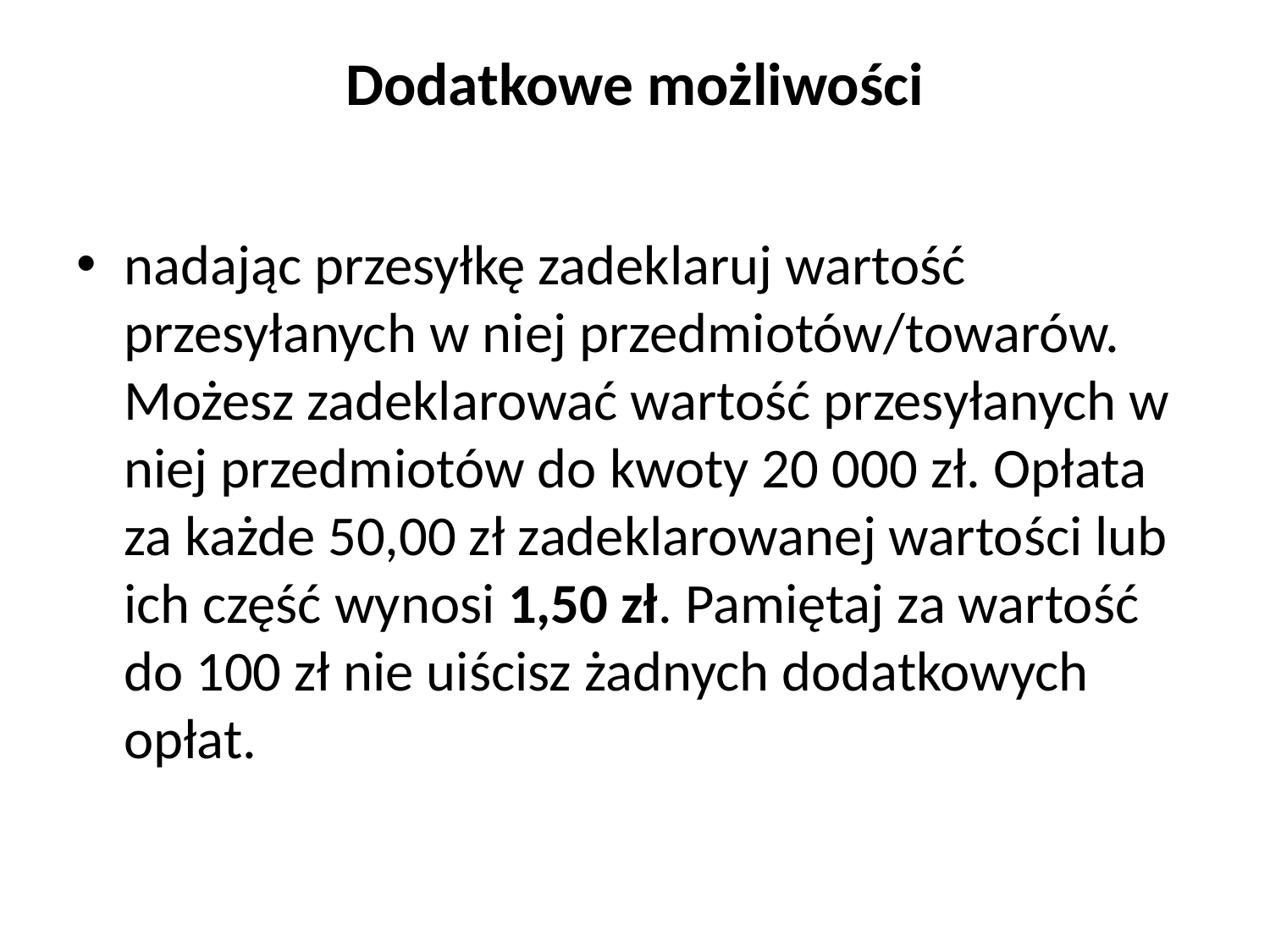

# Dodatkowe możliwości
nadając przesyłkę zadeklaruj wartość przesyłanych w niej przedmiotów/towarów. Możesz zadeklarować wartość przesyłanych w niej przedmiotów do kwoty 20 000 zł. Opłata za każde 50,00 zł zadeklarowanej wartości lub ich część wynosi 1,50 zł. Pamiętaj za wartość do 100 zł nie uiścisz żadnych dodatkowych opłat.